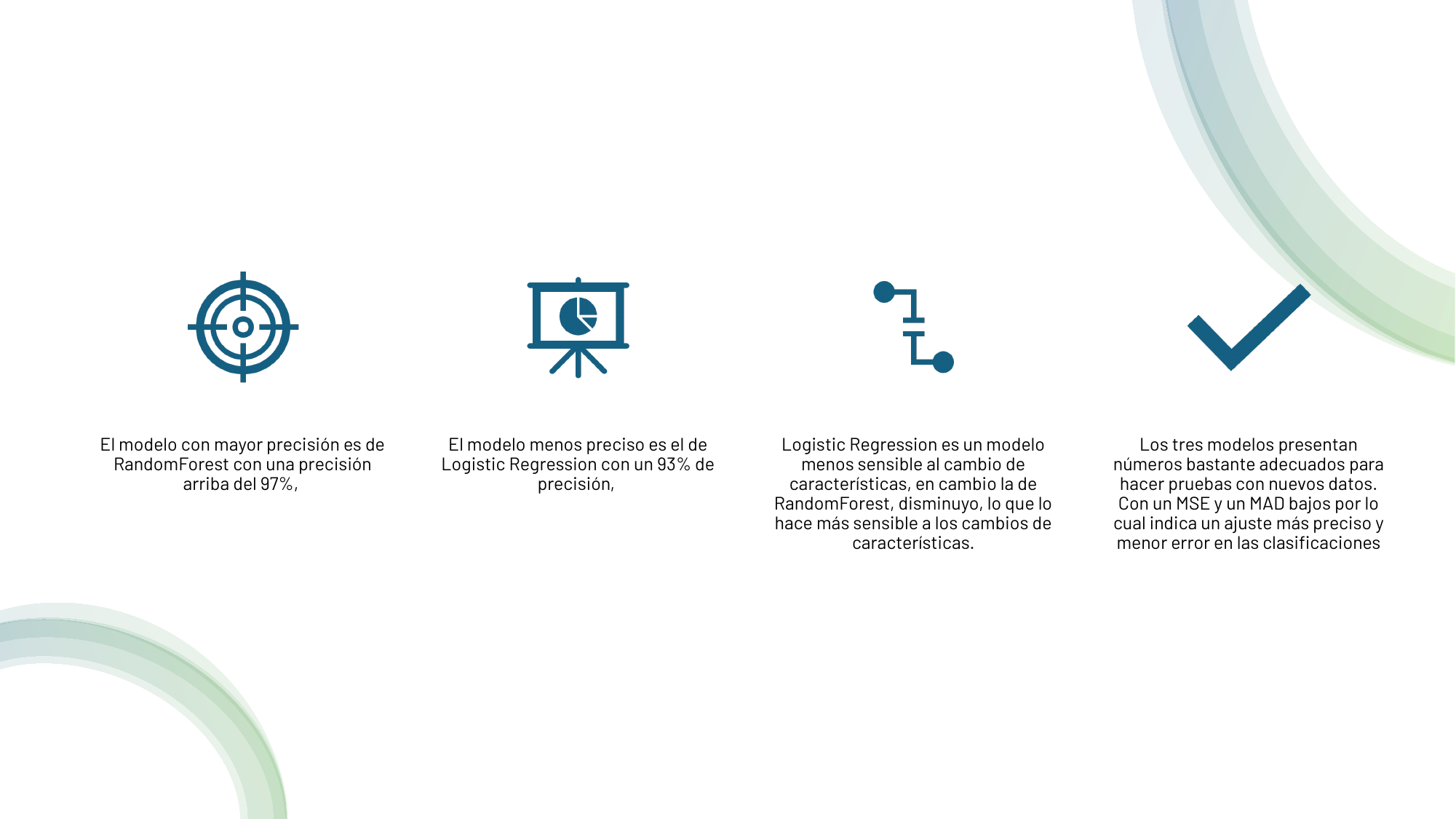

El modelo con mayor precisión es de RandomForest con una precisión arriba del 97%,
El modelo menos preciso es el de Logistic Regression con un 93% de precisión,
Logistic Regression es un modelo menos sensible al cambio de características, en cambio la de RandomForest, disminuyo, lo que lo hace más sensible a los cambios de características.
Los tres modelos presentan números bastante adecuados para hacer pruebas con nuevos datos. Con un MSE y un MAD bajos por lo cual indica un ajuste más preciso y menor error en las clasificaciones